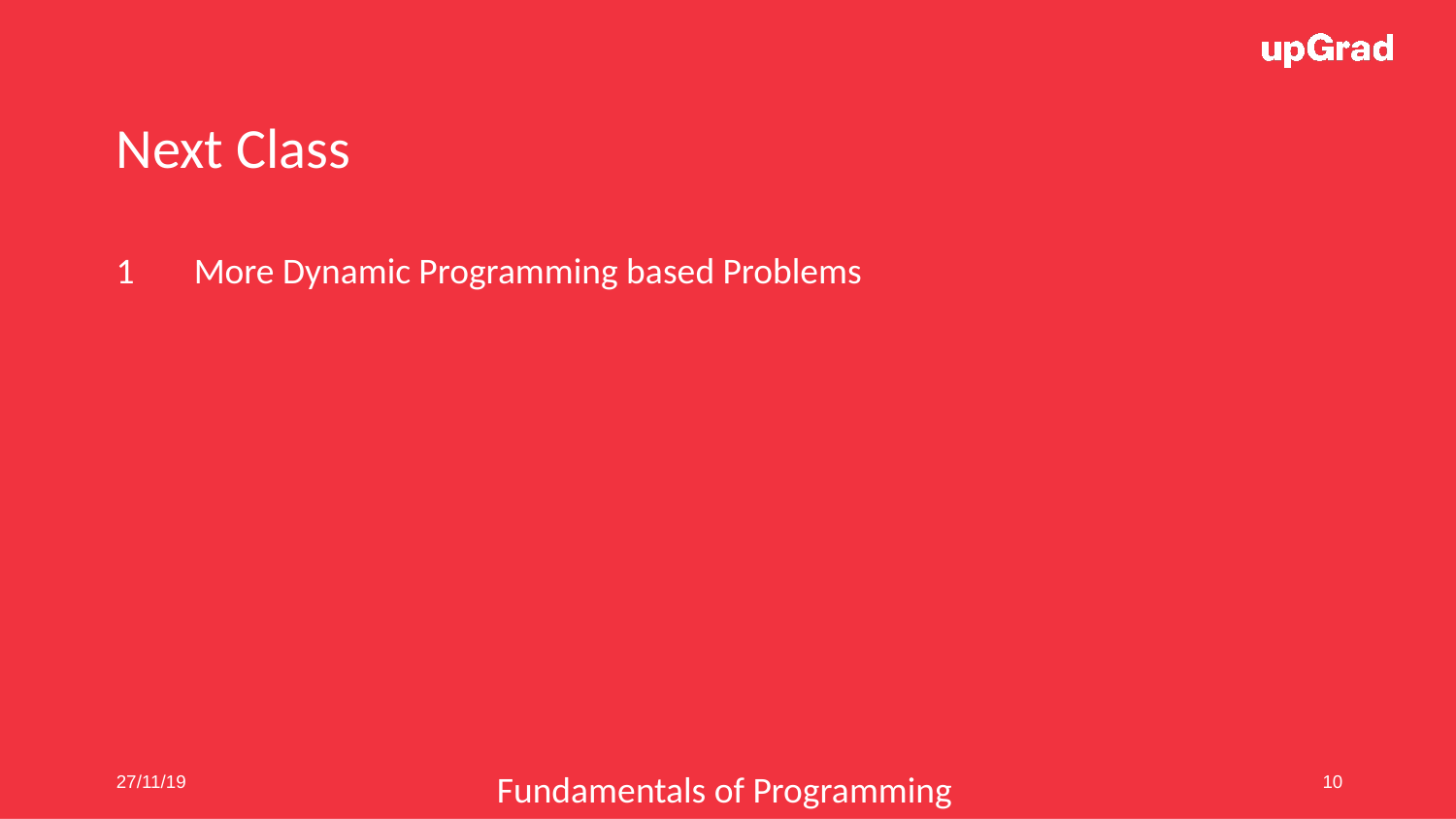

Next Class
1
More Dynamic Programming based Problems
27/11/19
10
Fundamentals of Programming